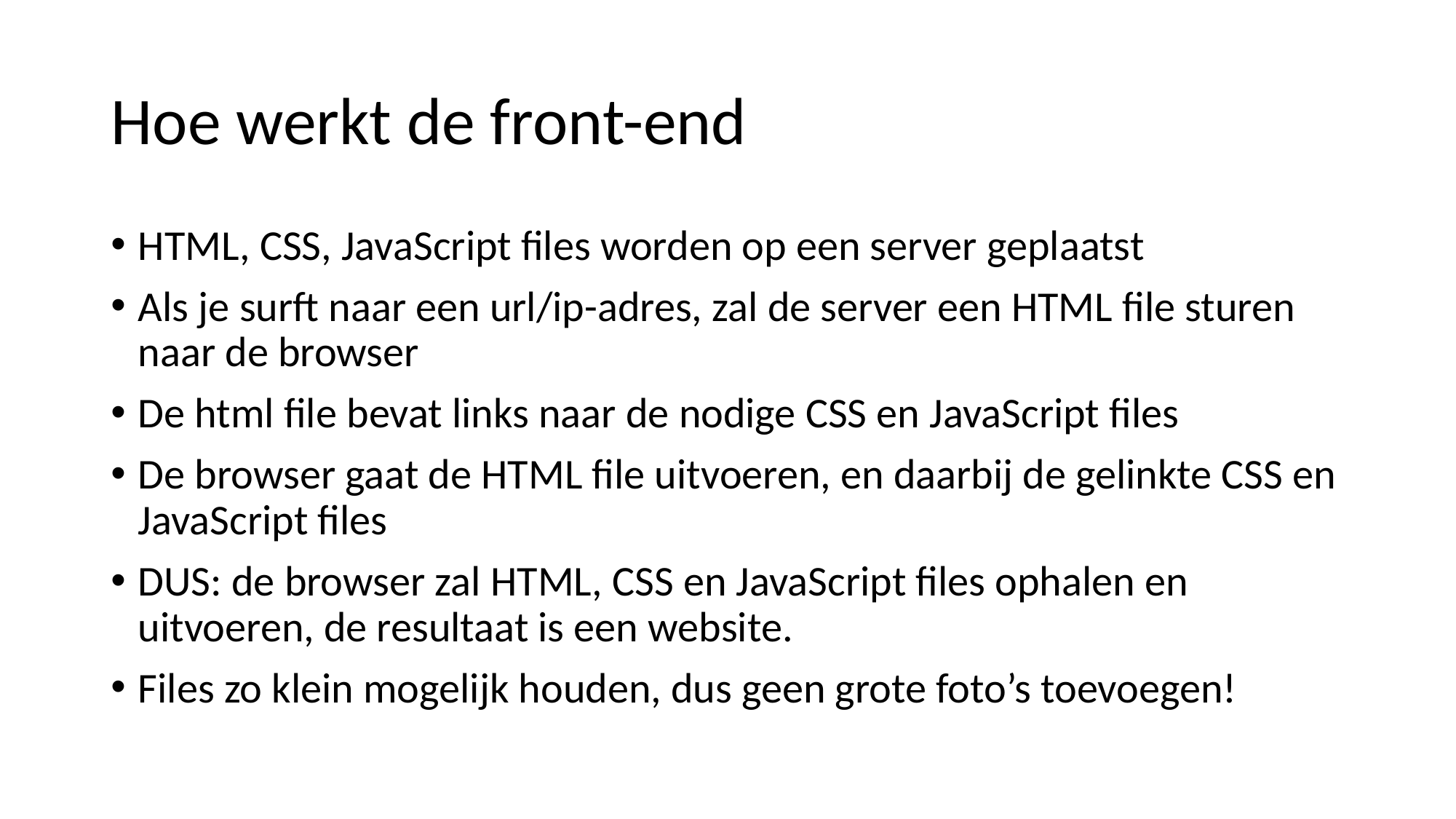

# Hoe werkt de front-end
HTML, CSS, JavaScript files worden op een server geplaatst
Als je surft naar een url/ip-adres, zal de server een HTML file sturen naar de browser
De html file bevat links naar de nodige CSS en JavaScript files
De browser gaat de HTML file uitvoeren, en daarbij de gelinkte CSS en JavaScript files
DUS: de browser zal HTML, CSS en JavaScript files ophalen en uitvoeren, de resultaat is een website.
Files zo klein mogelijk houden, dus geen grote foto’s toevoegen!